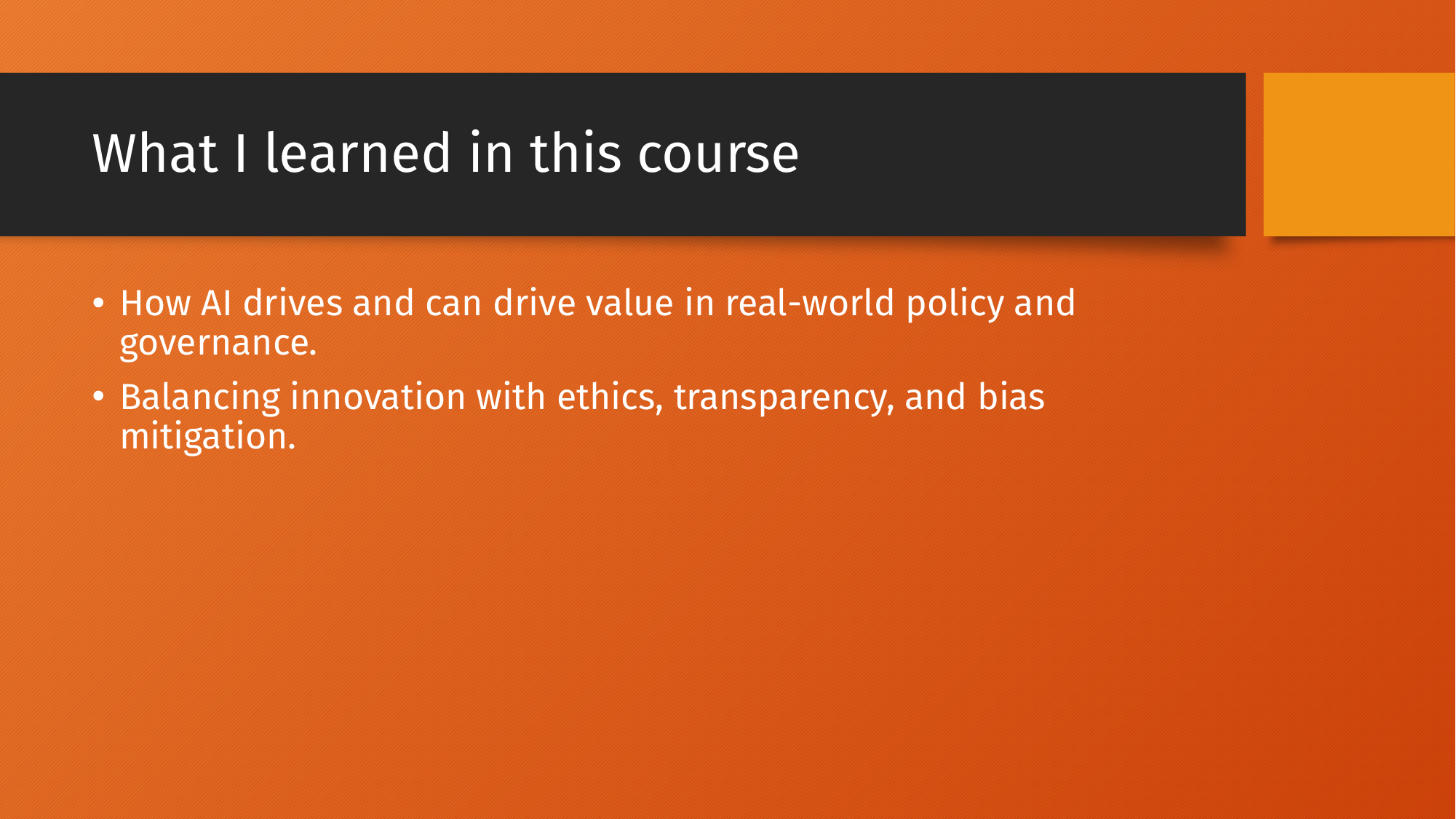

# What I learned in this course
How AI drives and can drive value in real-world policy and governance.
Balancing innovation with ethics, transparency, and bias mitigation.